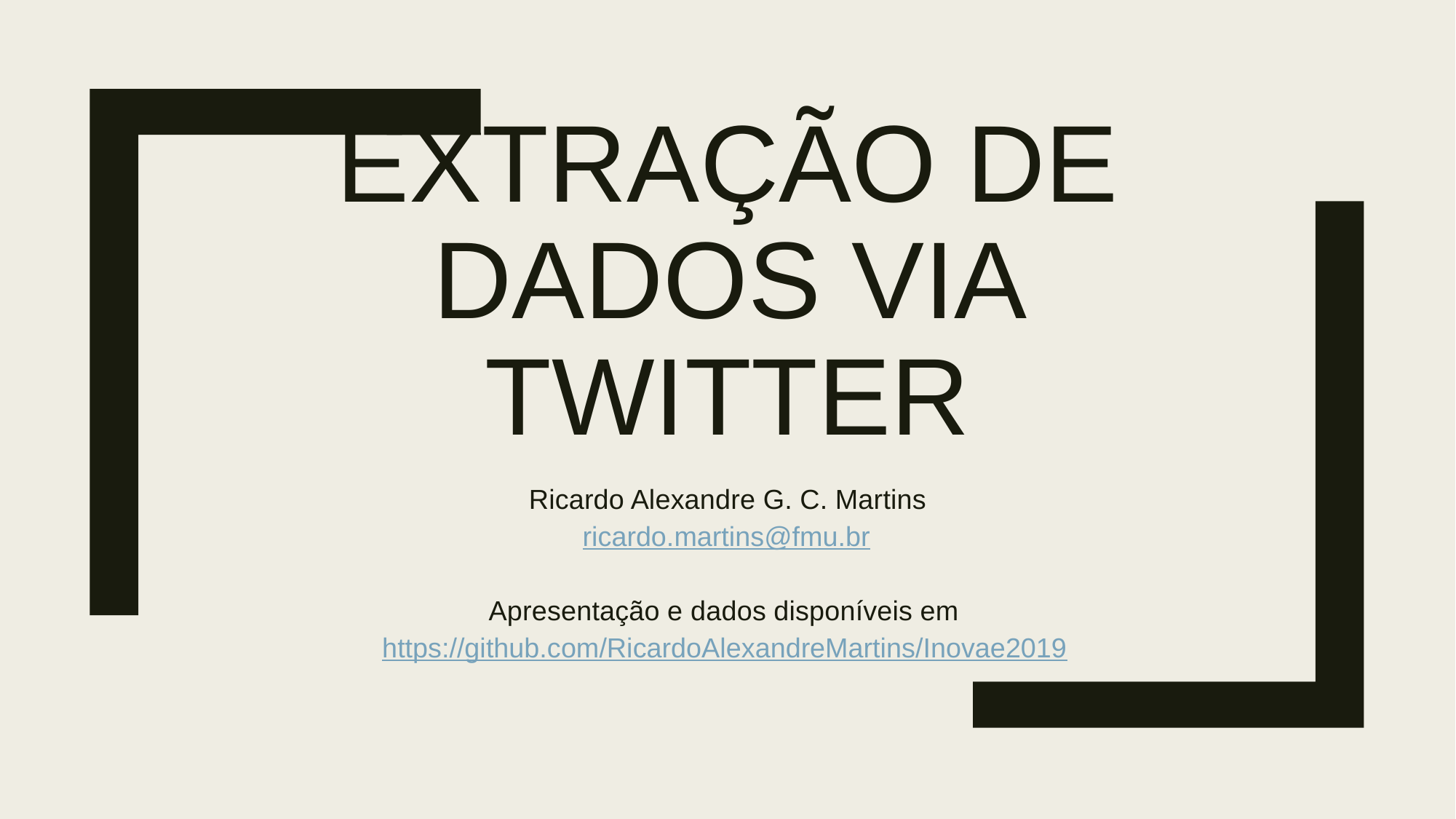

# Extração de dados via twitter
Ricardo Alexandre G. C. Martins
ricardo.martins@fmu.br

Apresentação e dados disponíveis em https://github.com/RicardoAlexandreMartins/Inovae2019